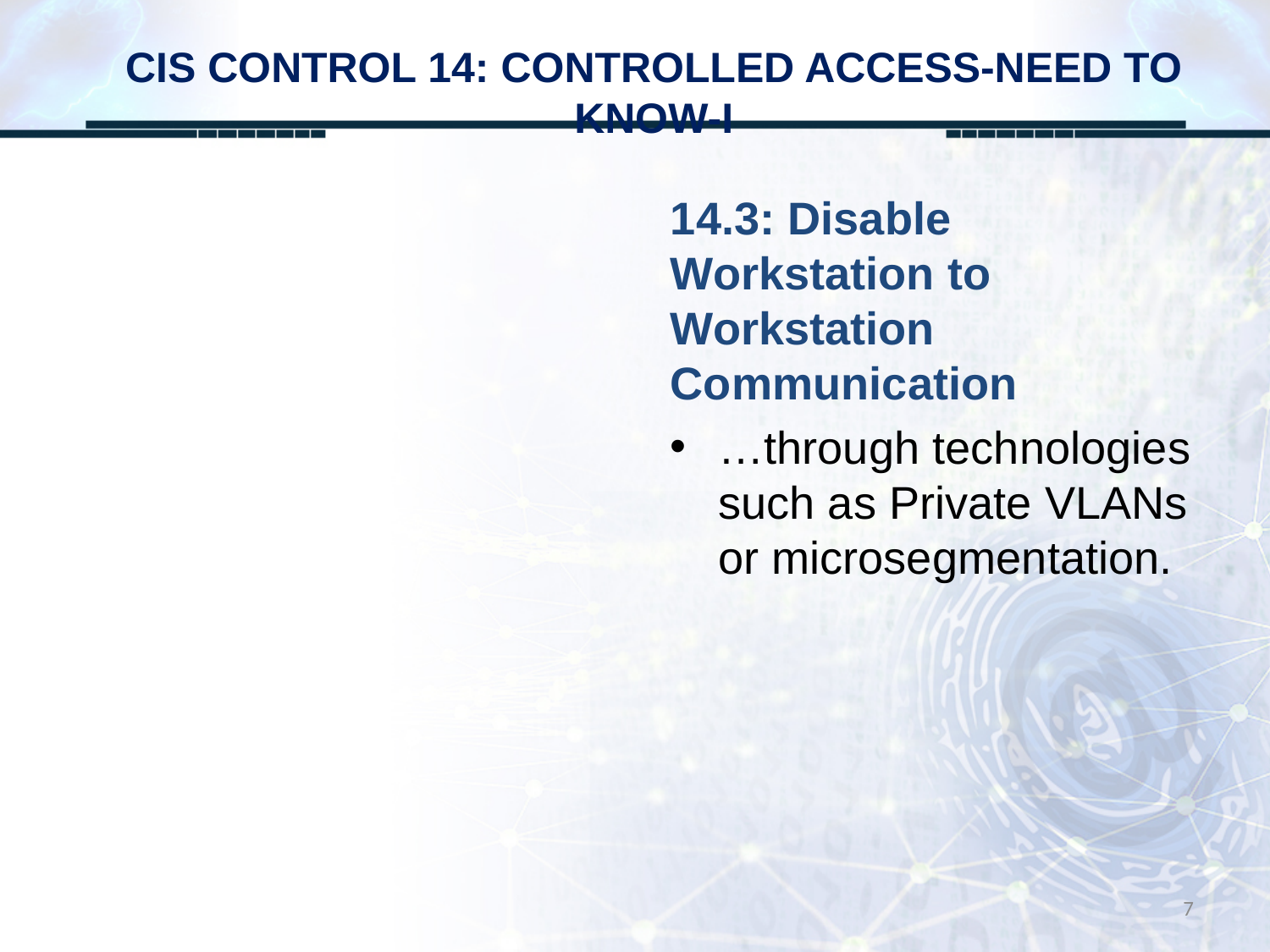

# CIS CONTROL 14: CONTROLLED ACCESS-NEED TO KNOW-I
14.3: Disable Workstation to Workstation Communication
…through technologies such as Private VLANs or microsegmentation.
7